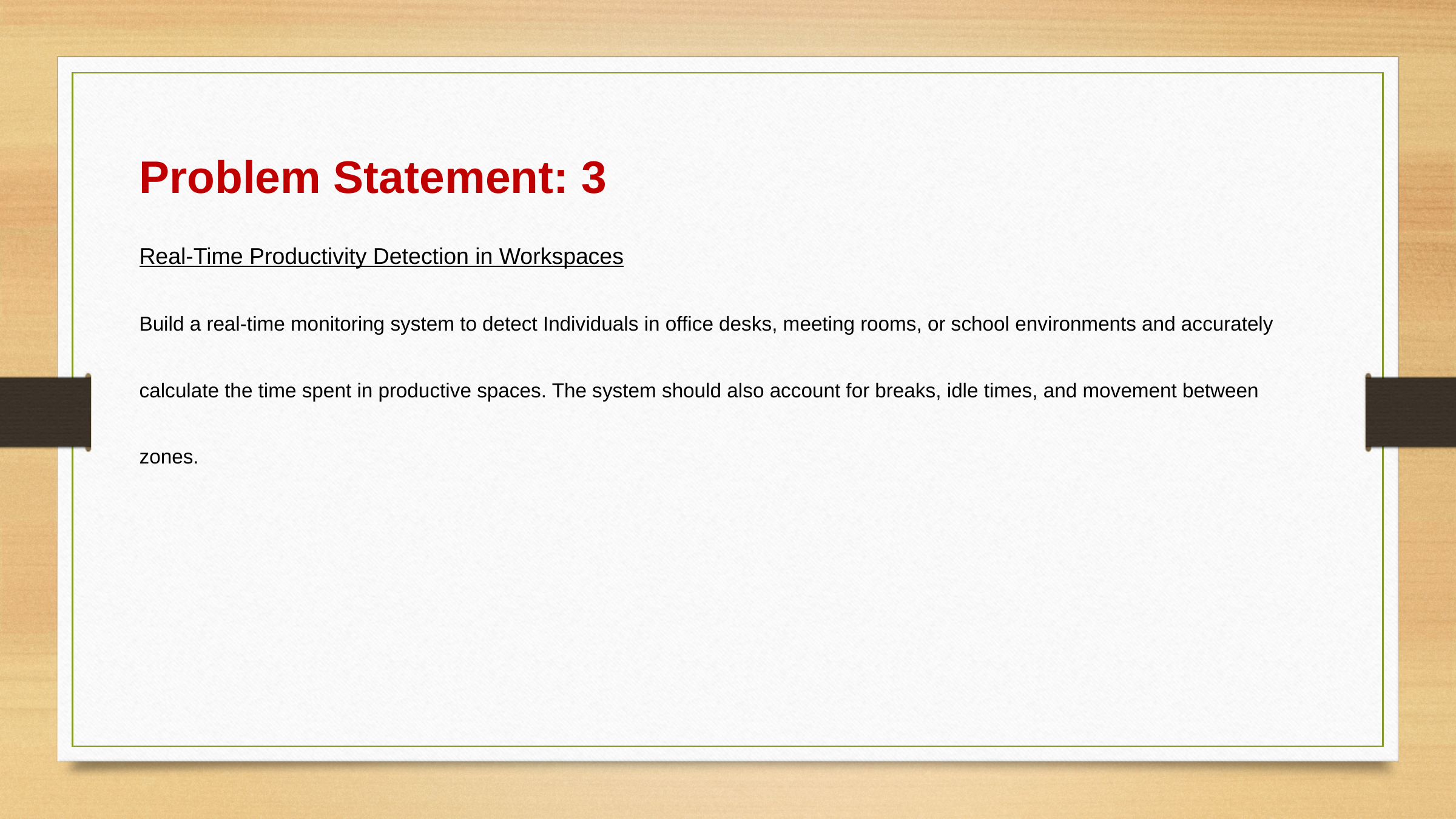

Problem Statement: 3
Real-Time Productivity Detection in Workspaces
Build a real-time monitoring system to detect Individuals in office desks, meeting rooms, or school environments and accurately calculate the time spent in productive spaces. The system should also account for breaks, idle times, and movement between zones.